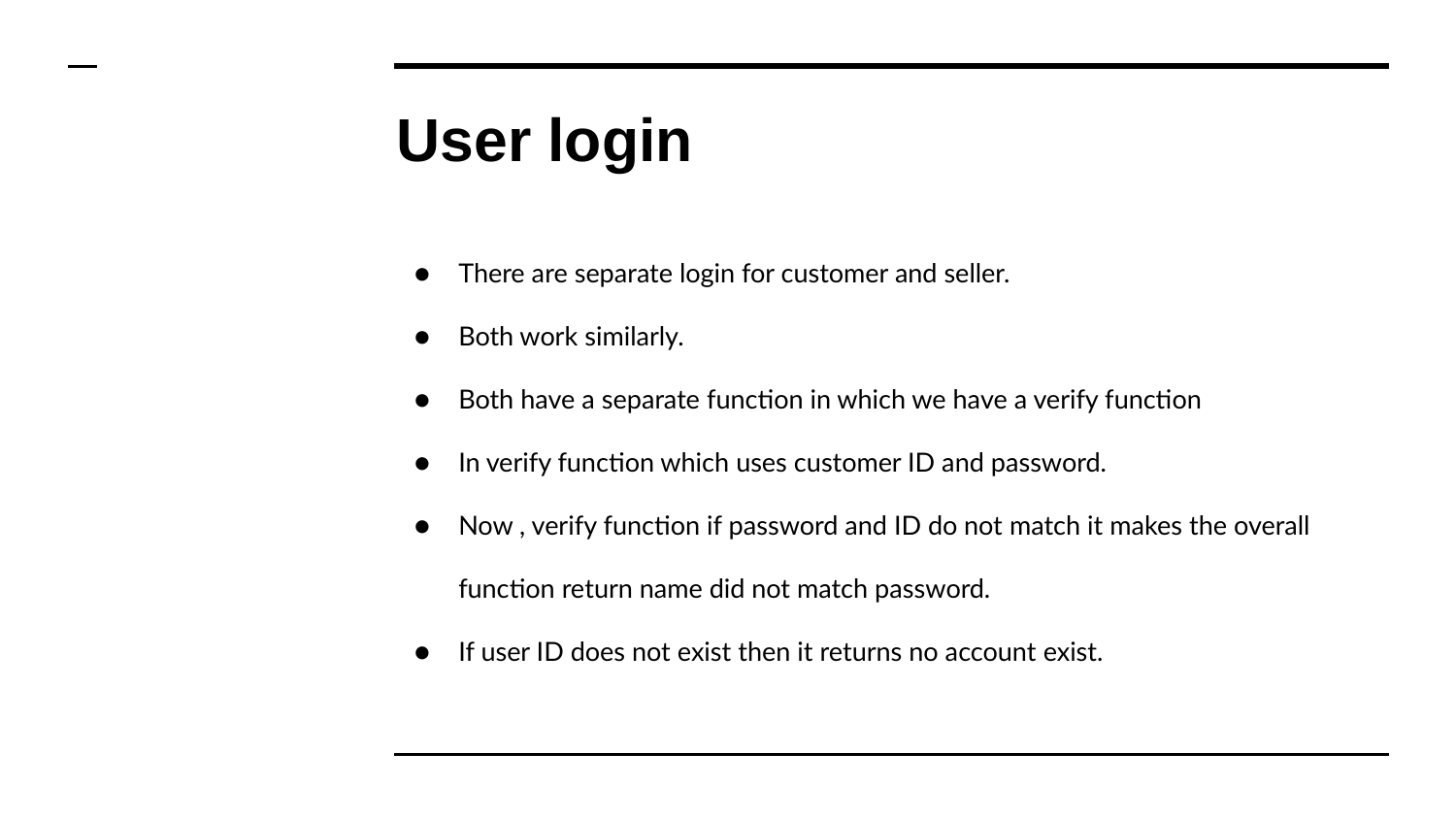

# User login
There are separate login for customer and seller.
Both work similarly.
Both have a separate function in which we have a verify function
In verify function which uses customer ID and password.
Now , verify function if password and ID do not match it makes the overall function return name did not match password.
If user ID does not exist then it returns no account exist.